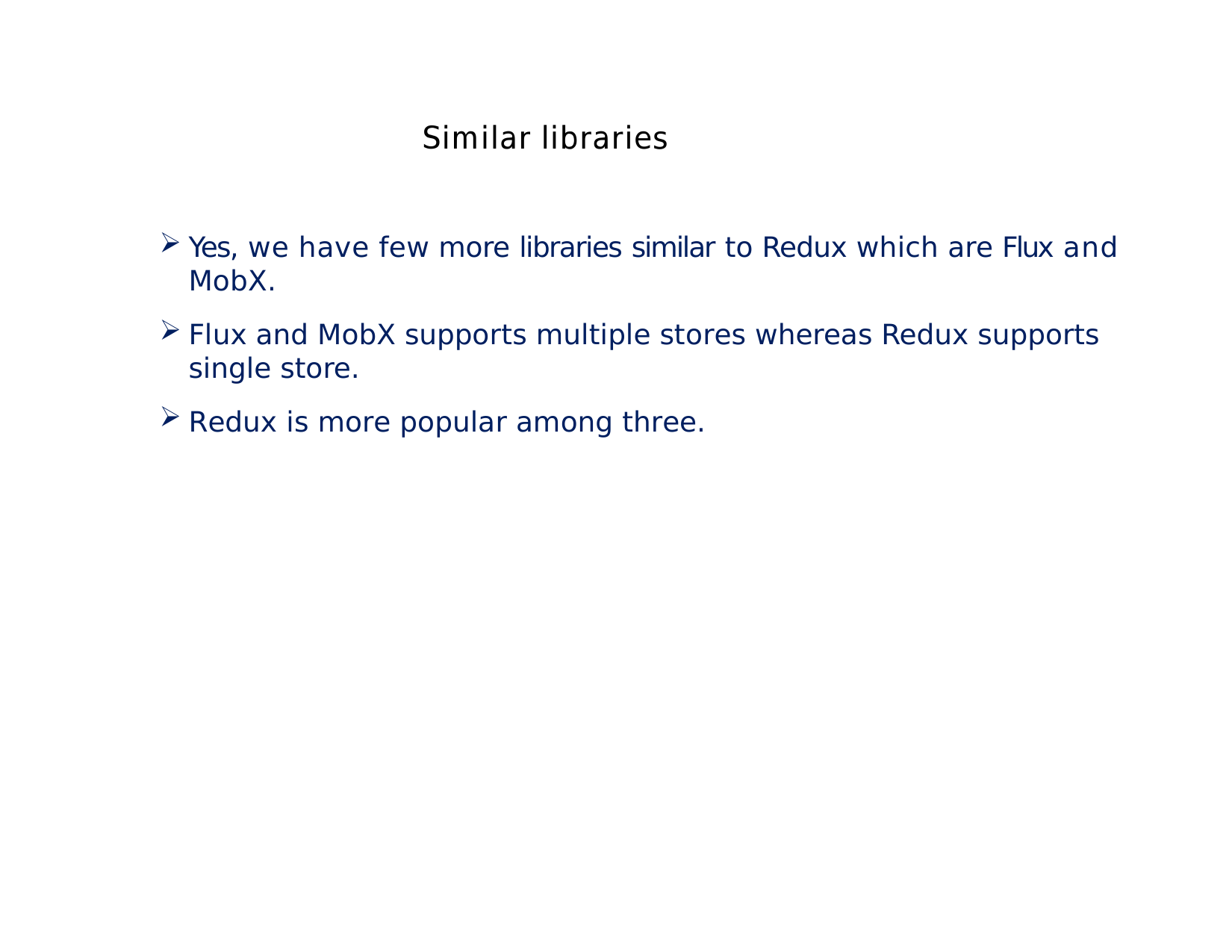

Similar libraries
Yes, we have few more libraries similar to Redux which are Flux and MobX.
Flux and MobX supports multiple stores whereas Redux supports single store.
Redux is more popular among three.